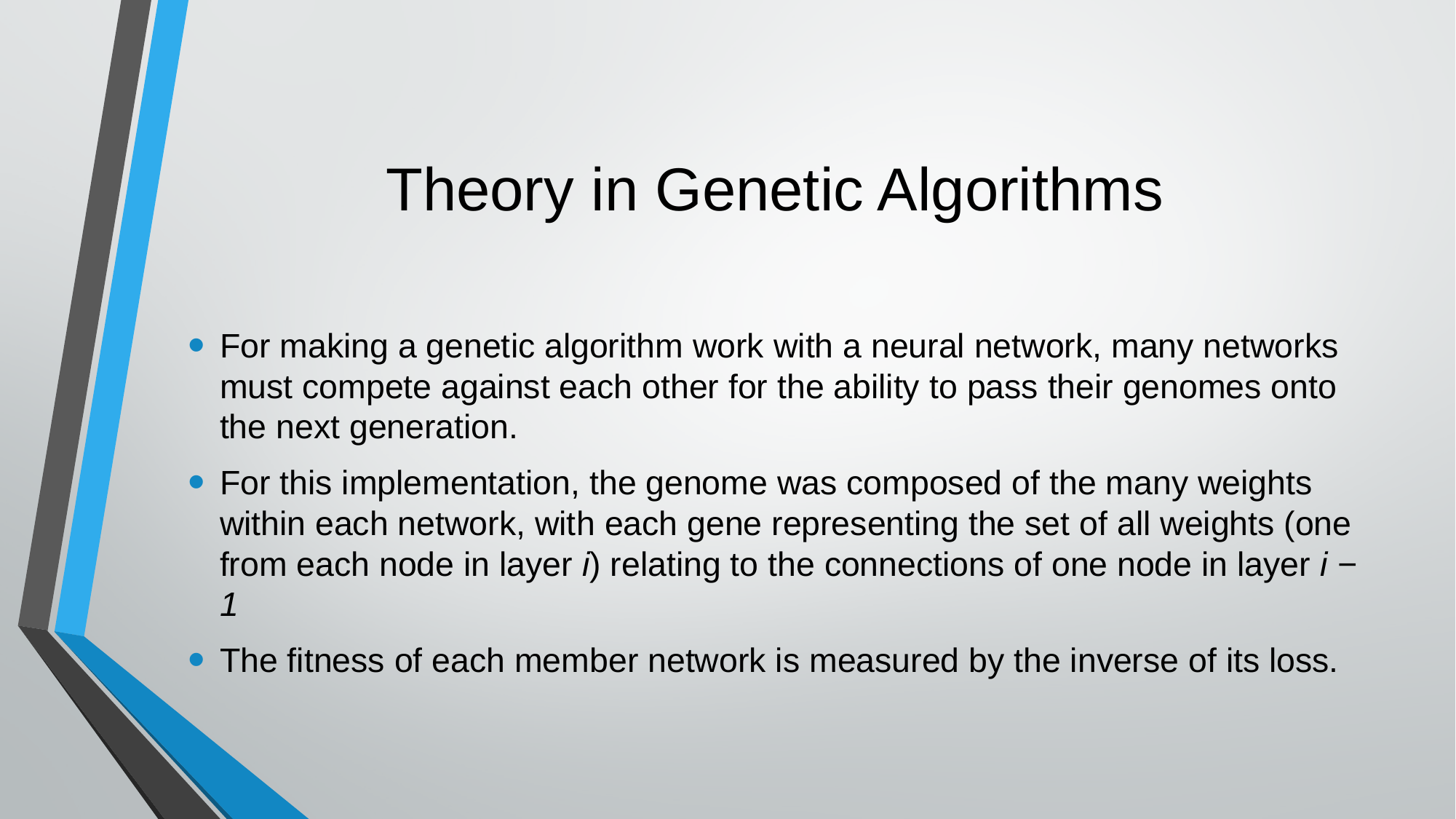

# Theory in Genetic Algorithms
For making a genetic algorithm work with a neural network, many networks must compete against each other for the ability to pass their genomes onto the next generation.
For this implementation, the genome was composed of the many weights within each network, with each gene representing the set of all weights (one from each node in layer i) relating to the connections of one node in layer i − 1
The fitness of each member network is measured by the inverse of its loss.